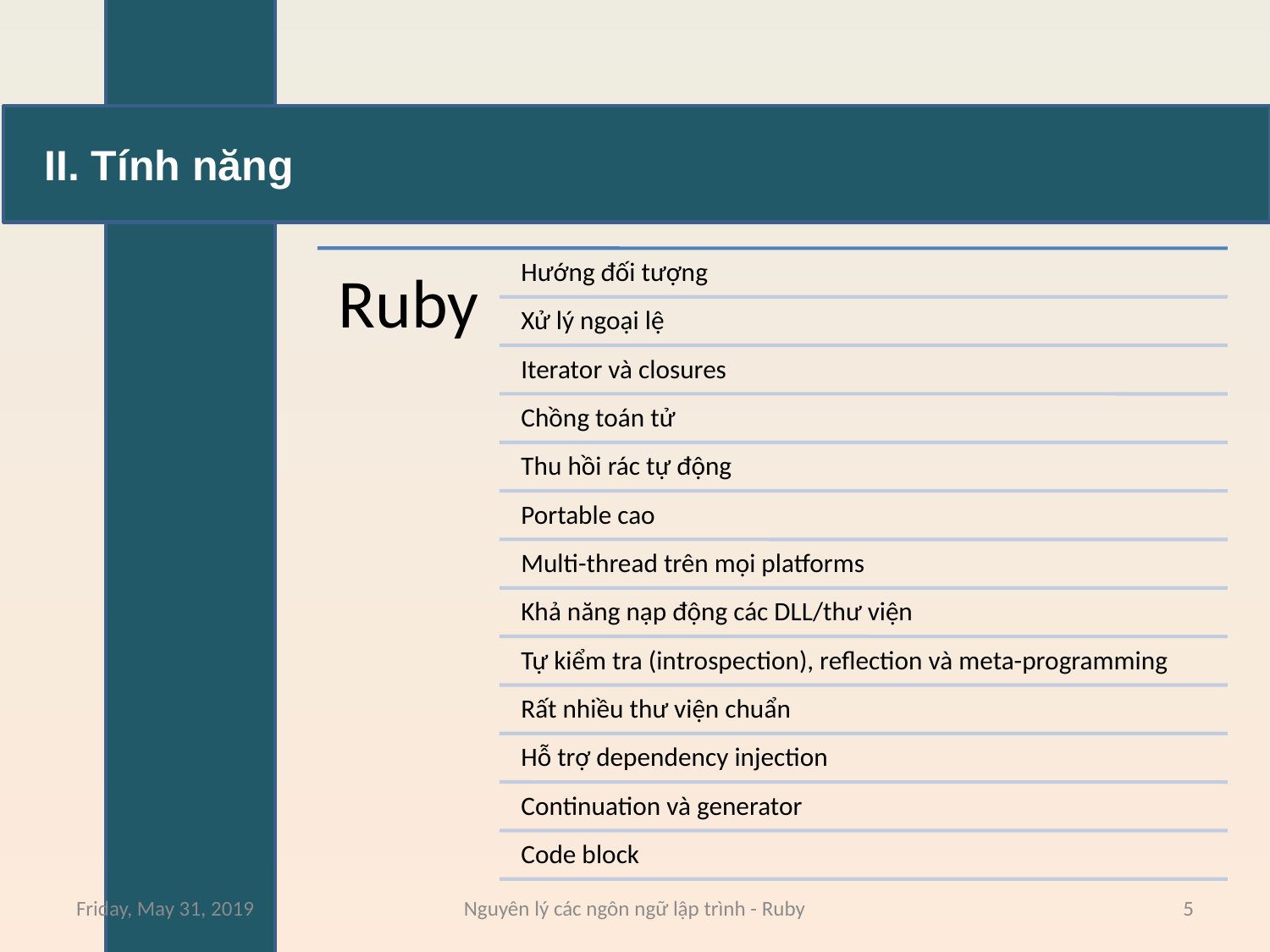

II. Tính năng
Ruby
Hướng đối tượng
Xử lý ngoại lệ
Iterator và closures
Chồng toán tử
Thu hồi rác tự động
Portable cao
Multi-thread trên mọi platforms
Khả năng nạp động các DLL/thư viện
Tự kiểm tra (introspection), reflection và meta-programming
Rất nhiều thư viện chuẩn
Hỗ trợ dependency injection
Continuation và generator
Code block
Friday, May 31, 2019
Nguyên lý các ngôn ngữ lập trình - Ruby
5